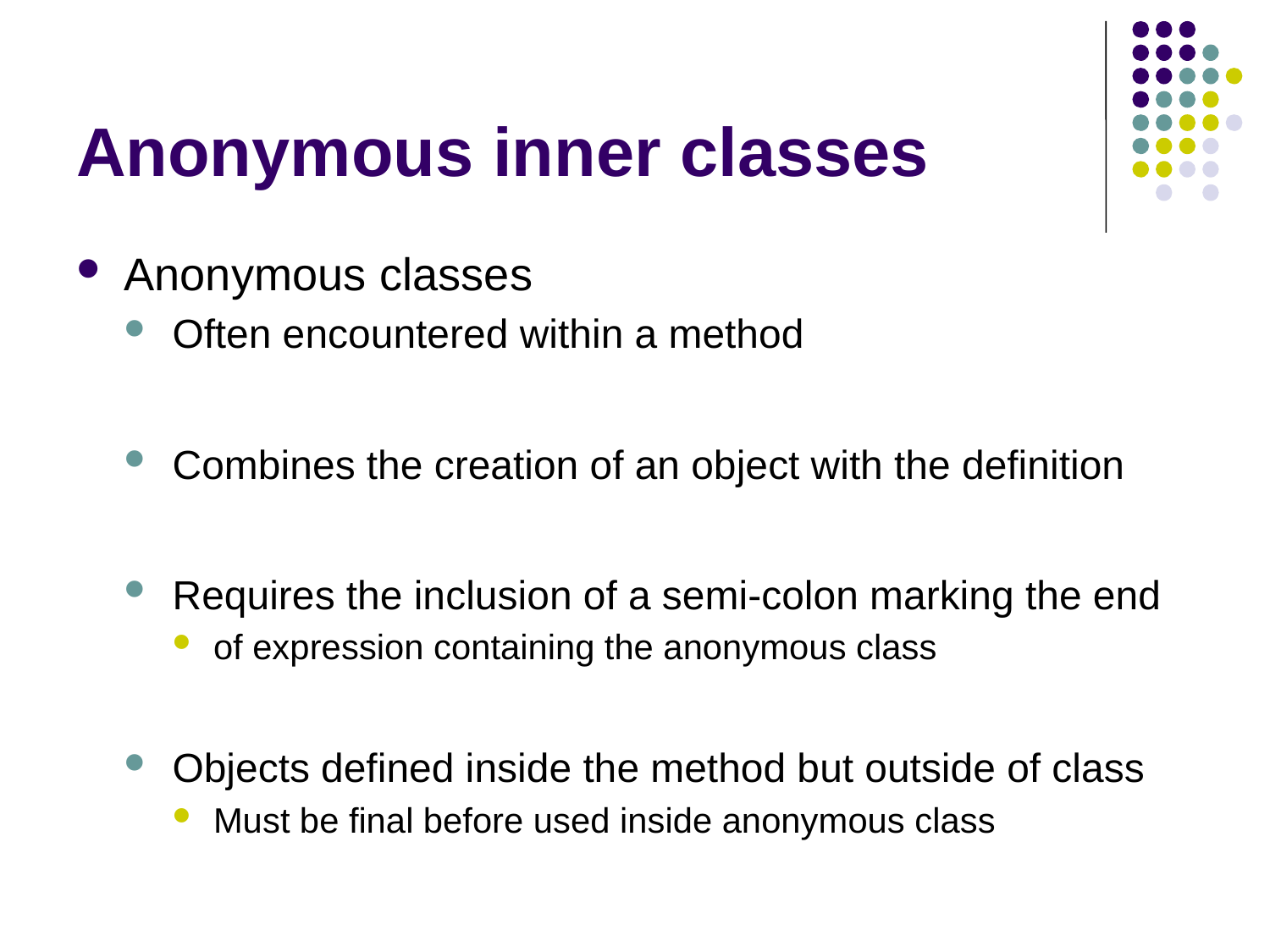

# Anonymous inner classes
Anonymous classes
Often encountered within a method

Combines the creation of an object with the definition

Requires the inclusion of a semi-colon marking the end
of expression containing the anonymous class

Objects defined inside the method but outside of class
Must be final before used inside anonymous class